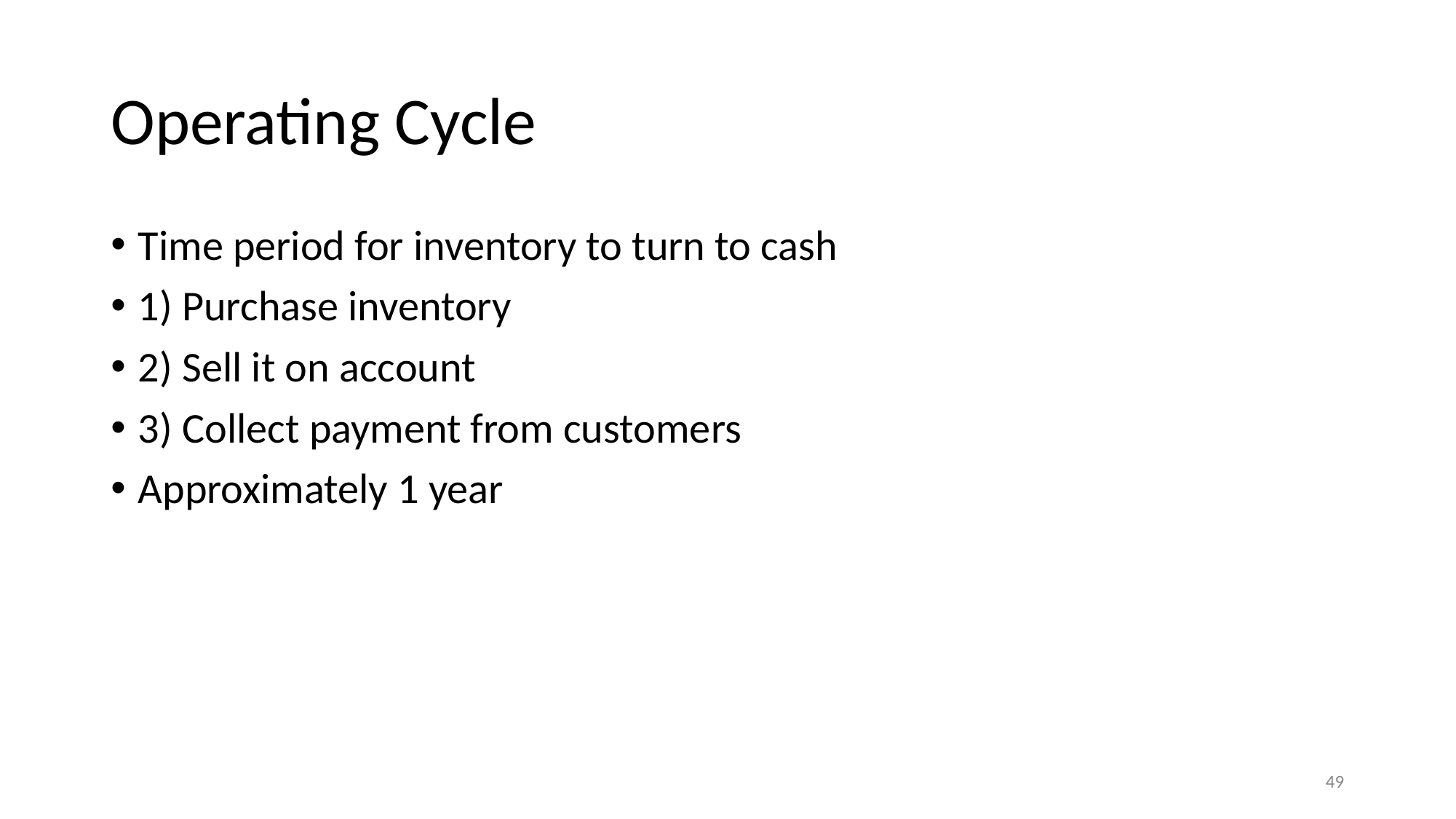

# Operating Cycle
Time period for inventory to turn to cash
1) Purchase inventory
2) Sell it on account
3) Collect payment from customers
Approximately 1 year
49